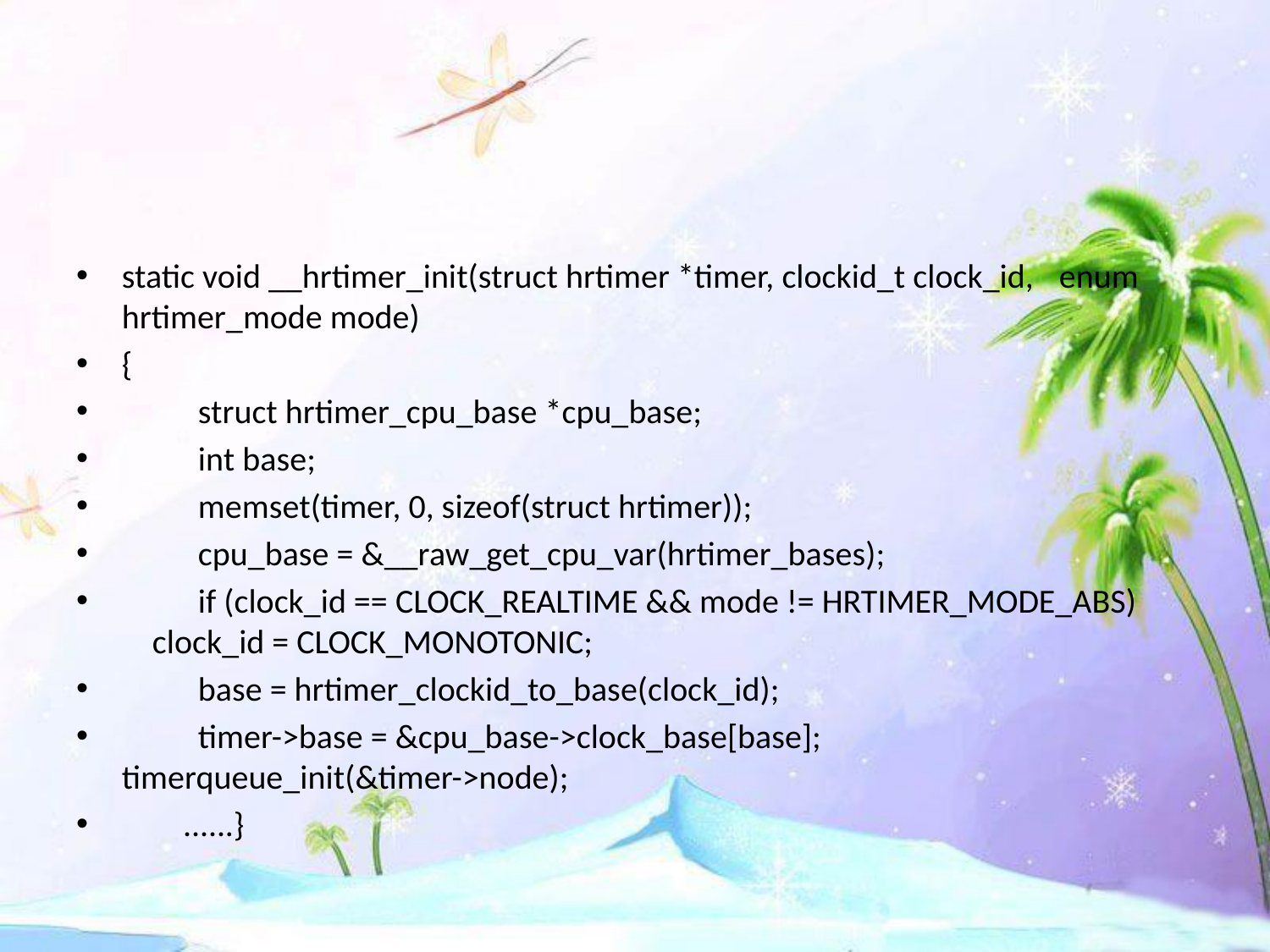

static void __hrtimer_init(struct hrtimer *timer, clockid_t clock_id,			   enum hrtimer_mode mode)
{
	struct hrtimer_cpu_base *cpu_base;
	int base;
	memset(timer, 0, sizeof(struct hrtimer));
	cpu_base = &__raw_get_cpu_var(hrtimer_bases);
	if (clock_id == CLOCK_REALTIME && mode != HRTIMER_MODE_ABS)		     clock_id = CLOCK_MONOTONIC;
	base = hrtimer_clockid_to_base(clock_id);
	timer->base = &cpu_base->clock_base[base];	timerqueue_init(&timer->node);
        ......}